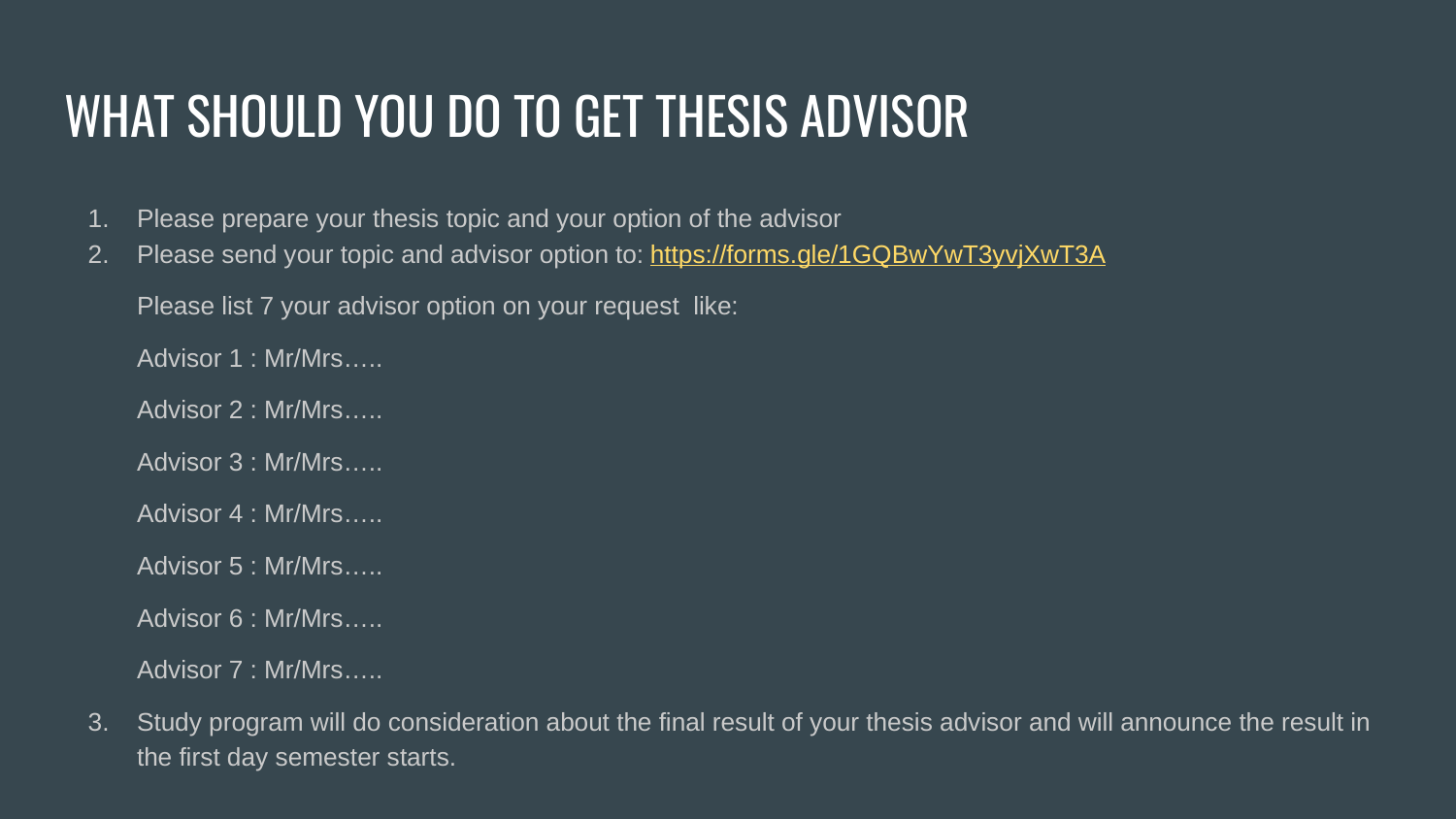

# WHAT SHOULD YOU DO TO GET THESIS ADVISOR
Please prepare your thesis topic and your option of the advisor
Please send your topic and advisor option to: https://forms.gle/1GQBwYwT3yvjXwT3A
Please list 7 your advisor option on your request  like:
Advisor 1 : Mr/Mrs…..
Advisor 2 : Mr/Mrs…..
Advisor 3 : Mr/Mrs…..
Advisor 4 : Mr/Mrs…..
Advisor 5 : Mr/Mrs…..
Advisor 6 : Mr/Mrs…..
Advisor 7 : Mr/Mrs…..
Study program will do consideration about the final result of your thesis advisor and will announce the result in the first day semester starts.